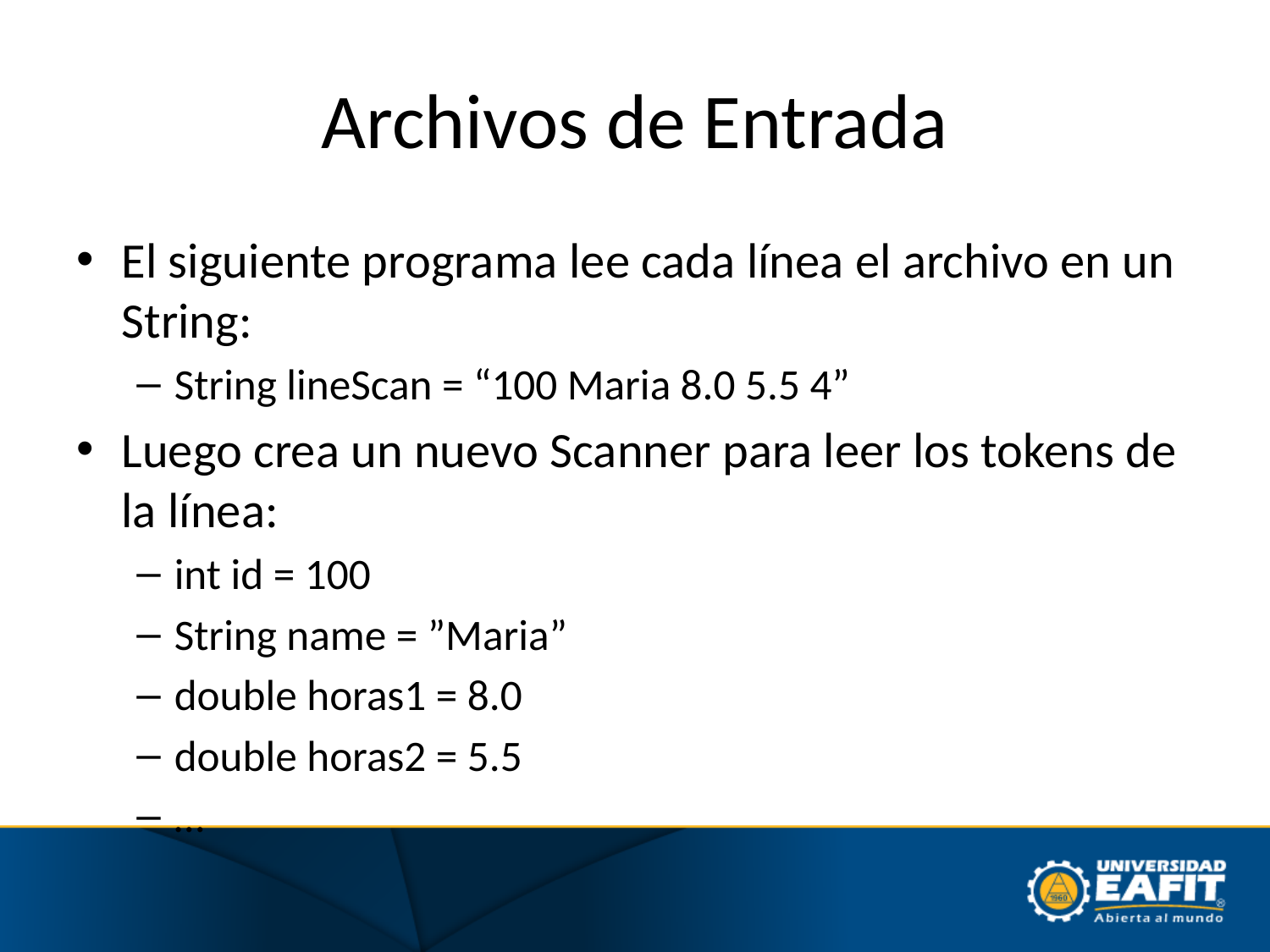

# Archivos de Entrada
El siguiente programa lee cada línea el archivo en un String:
String lineScan = “100 Maria 8.0 5.5 4”
Luego crea un nuevo Scanner para leer los tokens de la línea:
int id = 100
String name = ”Maria”
double horas1 = 8.0
double horas2 = 5.5
…